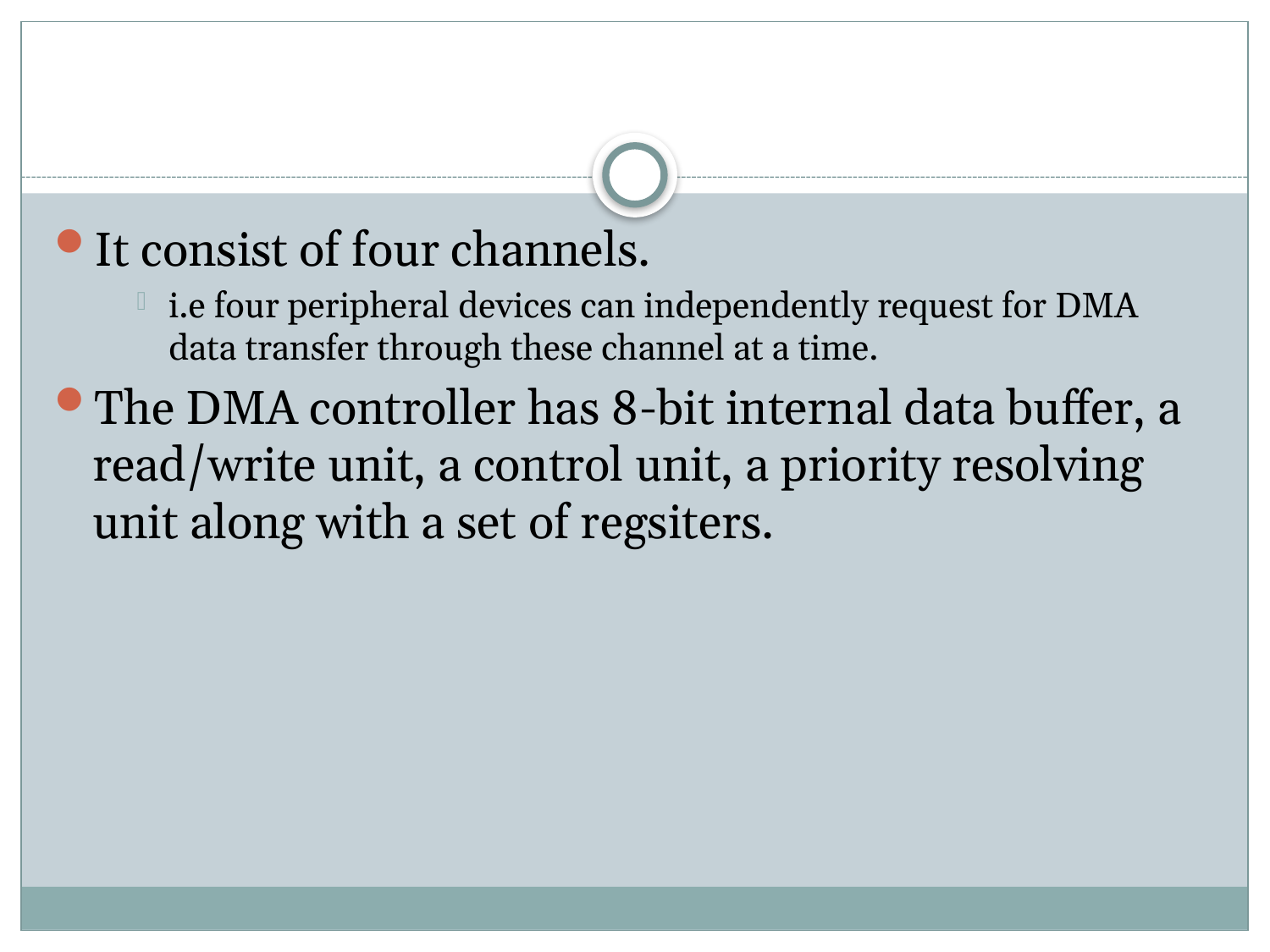

#
It consist of four channels.
i.e four peripheral devices can independently request for DMA data transfer through these channel at a time.
The DMA controller has 8-bit internal data buffer, a read/write unit, a control unit, a priority resolving unit along with a set of regsiters.